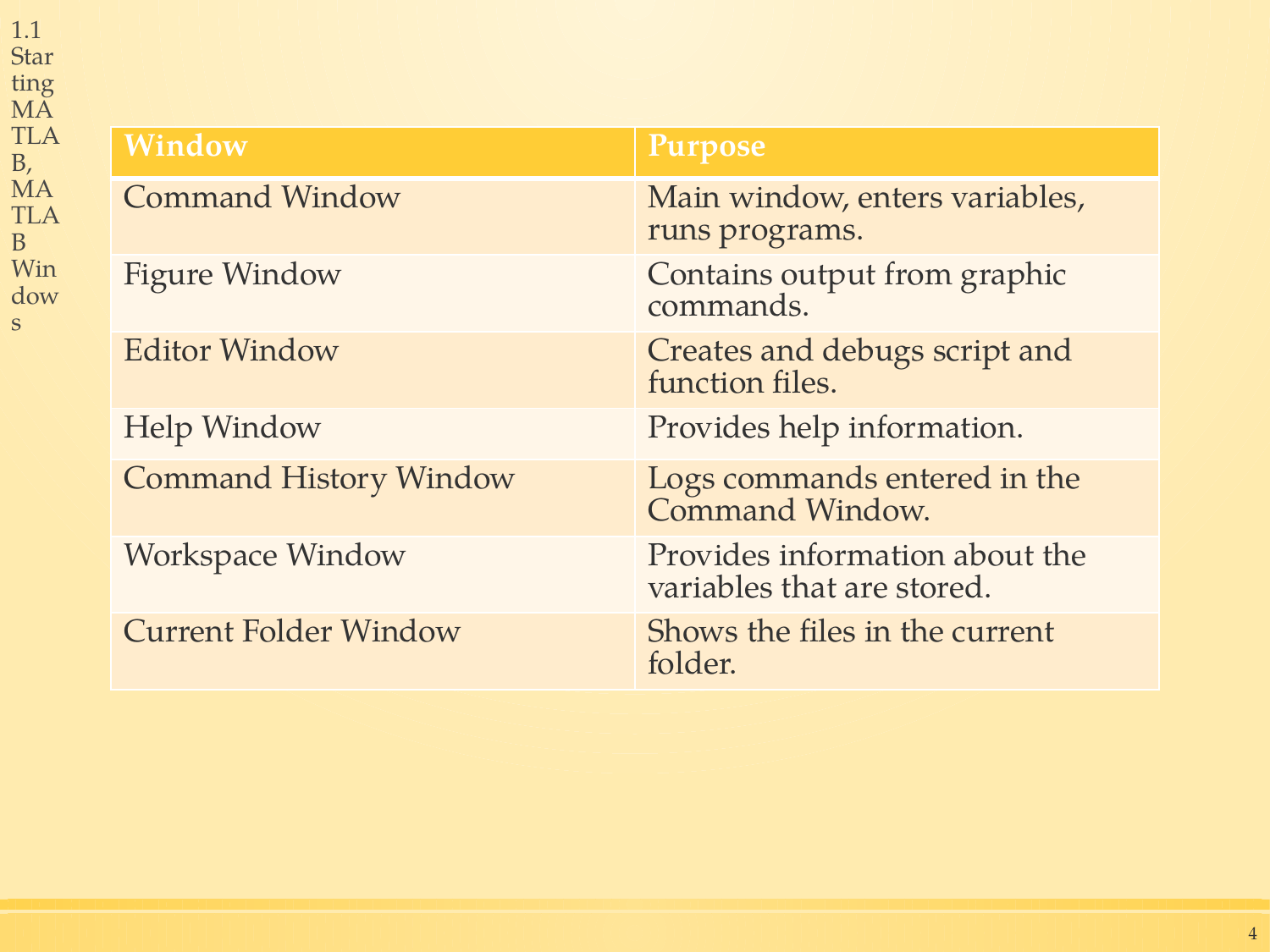

1.1 Starting MATLAB, MATLAB Windows
| Window | Purpose |
| --- | --- |
| Command Window | Main window, enters variables, runs programs. |
| Figure Window | Contains output from graphic commands. |
| Editor Window | Creates and debugs script and function files. |
| Help Window | Provides help information. |
| Command History Window | Logs commands entered in the Command Window. |
| Workspace Window | Provides information about the variables that are stored. |
| Current Folder Window | Shows the files in the current folder. |
4